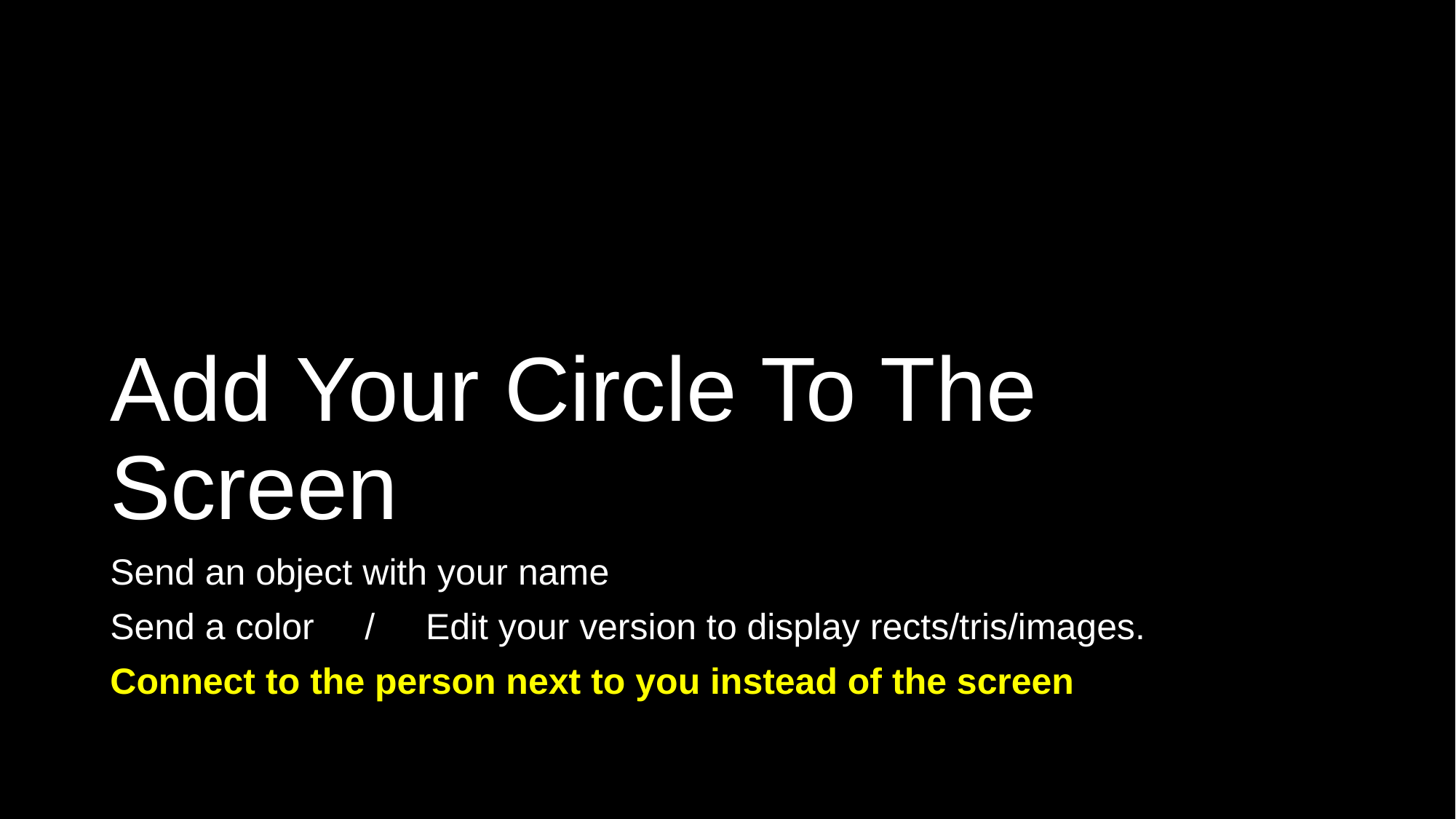

# Add Your Circle To The Screen
Send an object with your name
Send a color     /     Edit your version to display rects/tris/images.
Connect to the person next to you instead of the screen